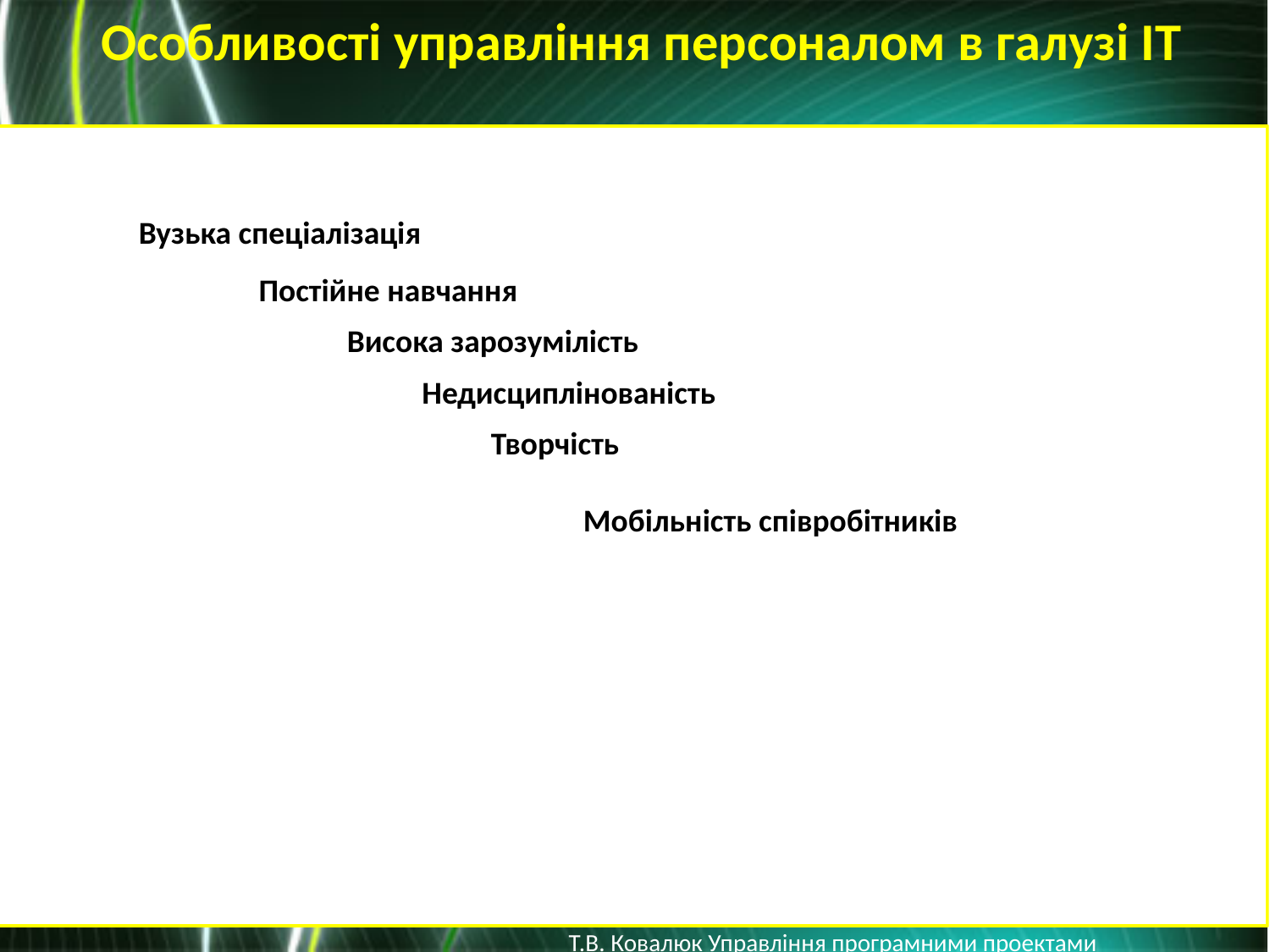

Особливості управління персоналом в галузі ІТ
Вузька спеціалізація
Постійне навчання
Висока зарозумілість
Недисциплінованість
Творчість
Мобільність співробітників